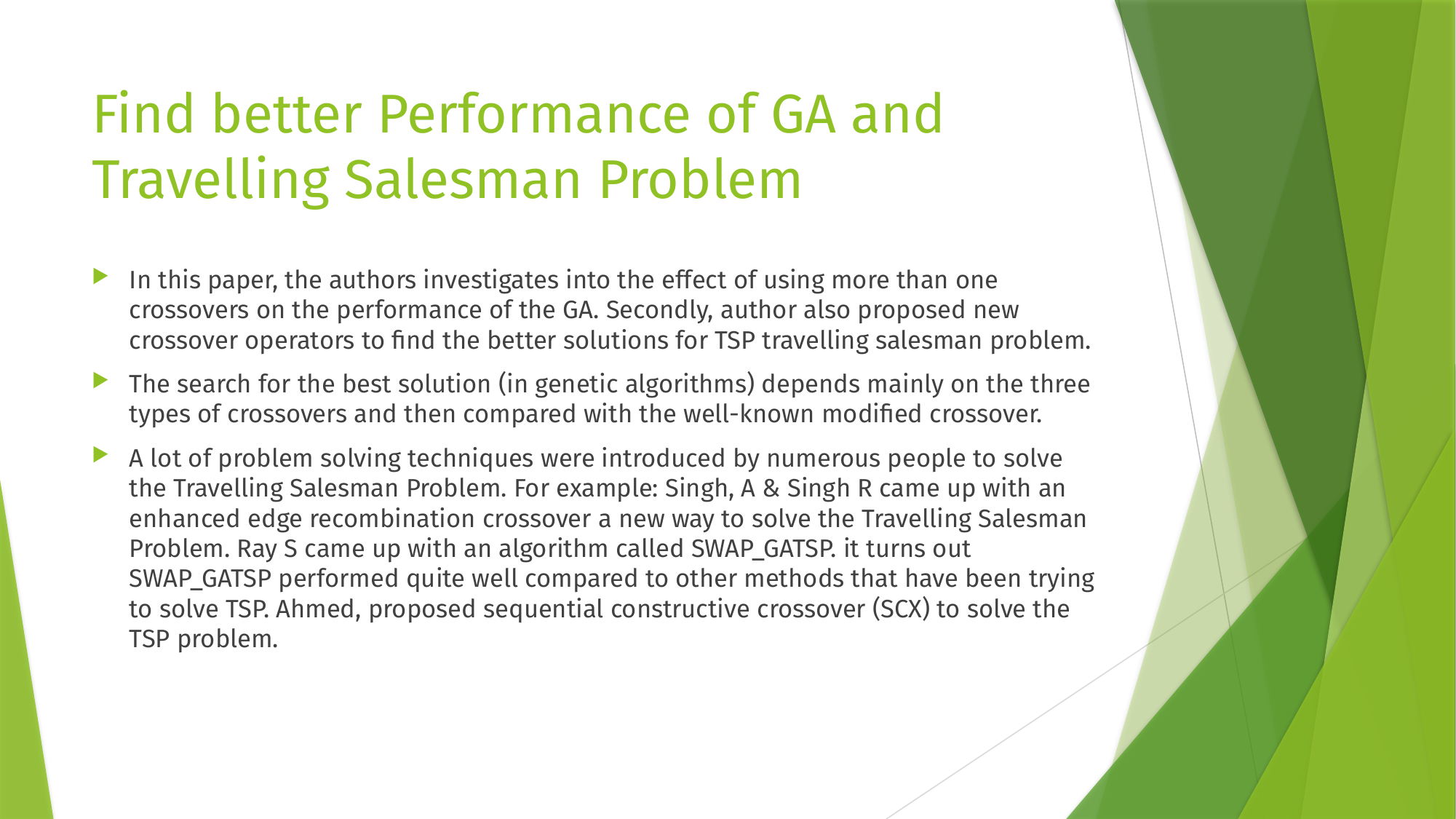

# Find better Performance of GA and Travelling Salesman Problem
In this paper, the authors investigates into the effect of using more than one crossovers on the performance of the GA. Secondly, author also proposed new crossover operators to find the better solutions for TSP travelling salesman problem.
The search for the best solution (in genetic algorithms) depends mainly on the three types of crossovers and then compared with the well-known modified crossover.
A lot of problem solving techniques were introduced by numerous people to solve the Travelling Salesman Problem. For example: Singh, A & Singh R came up with an enhanced edge recombination crossover a new way to solve the Travelling Salesman Problem. Ray S came up with an algorithm called SWAP_GATSP. it turns out SWAP_GATSP performed quite well compared to other methods that have been trying to solve TSP. Ahmed, proposed sequential constructive crossover (SCX) to solve the TSP problem.